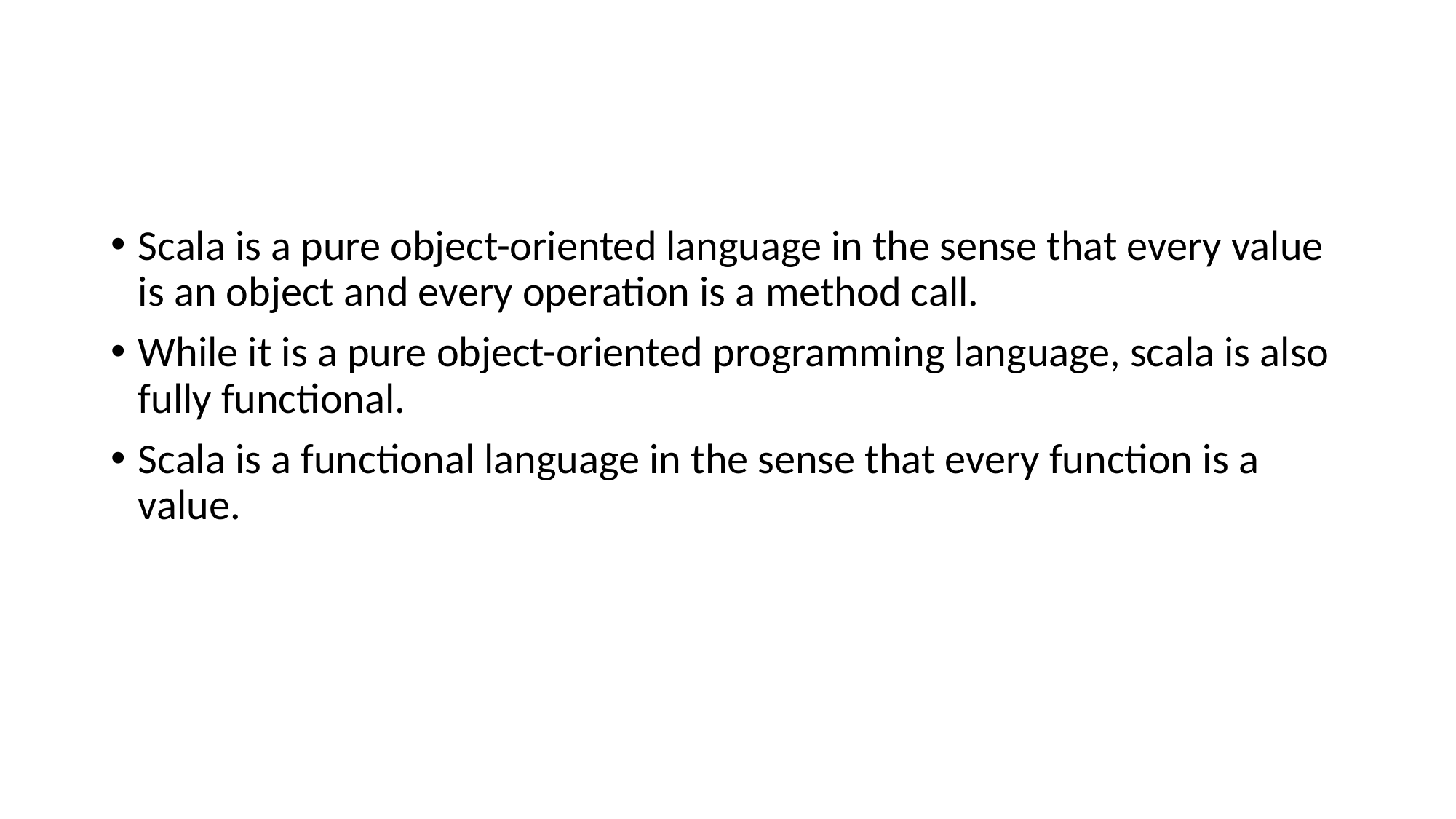

#
Scala is a pure object-oriented language in the sense that every value is an object and every operation is a method call.
While it is a pure object-oriented programming language, scala is also fully functional.
Scala is a functional language in the sense that every function is a value.